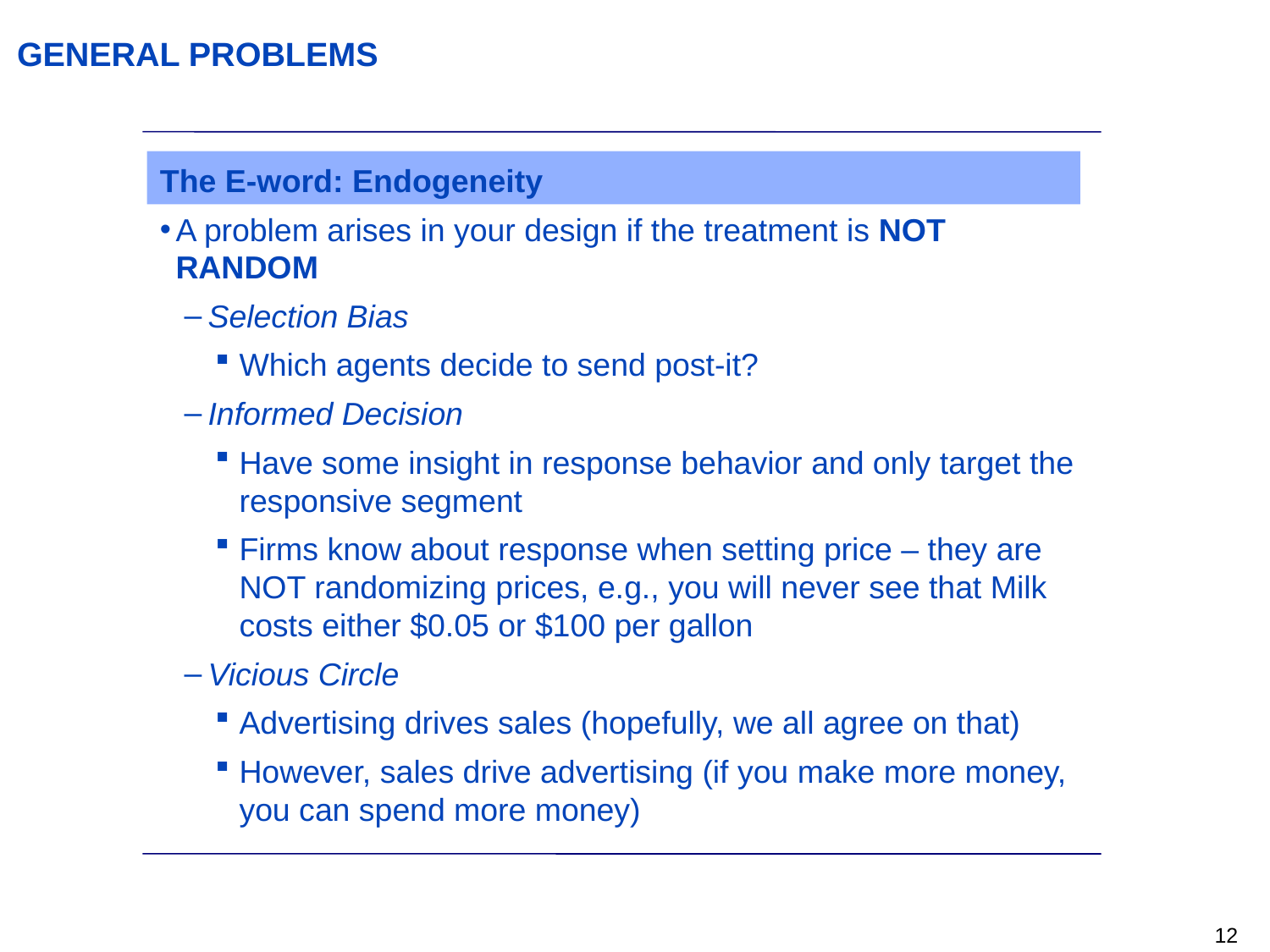

GENERAL PROBLEMS

The E-word: Endogeneity
A problem arises in your design if the treatment is NOT RANDOM
Selection Bias
Which agents decide to send post-it?
Informed Decision
Have some insight in response behavior and only target the responsive segment
Firms know about response when setting price – they are NOT randomizing prices, e.g., you will never see that Milk costs either $0.05 or $100 per gallon
Vicious Circle
Advertising drives sales (hopefully, we all agree on that)
However, sales drive advertising (if you make more money, you can spend more money)
12